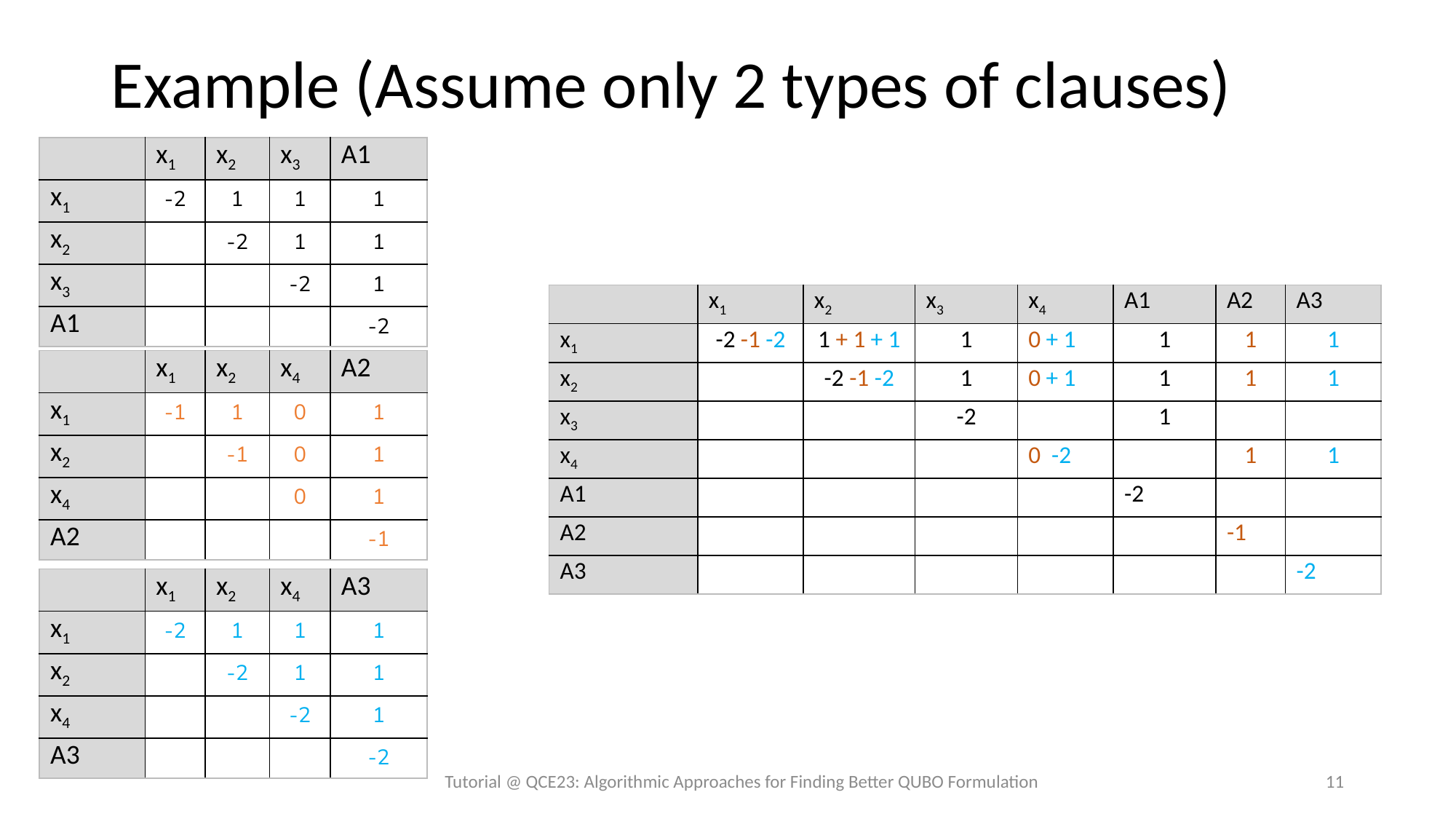

# Example (Assume only 2 types of clauses)
|  | x1 | x2 | x3 | A1 |
| --- | --- | --- | --- | --- |
| x1 | -2 | 1 | 1 | 1 |
| x2 |  | -2 | 1 | 1 |
| x3 |  |  | -2 | 1 |
| A1 |  |  |  | -2 |
|  | x1 | x2 | x3 | x4 | A1 | A2 | A3 |
| --- | --- | --- | --- | --- | --- | --- | --- |
| x1 | -2 -1 -2 | 1 + 1 + 1 | 1 | 0 + 1 | 1 | 1 | 1 |
| x2 |  | -2 -1 -2 | 1 | 0 + 1 | 1 | 1 | 1 |
| x3 |  |  | -2 |  | 1 |  |  |
| x4 |  |  |  | 0 -2 |  | 1 | 1 |
| A1 |  |  |  |  | -2 |  |  |
| A2 |  |  |  |  |  | -1 |  |
| A3 |  |  |  |  |  |  | -2 |
|  | x1 | x2 | x4 | A2 |
| --- | --- | --- | --- | --- |
| x1 | -1 | 1 | 0 | 1 |
| x2 |  | -1 | 0 | 1 |
| x4 |  |  | 0 | 1 |
| A2 |  |  |  | -1 |
|  | x1 | x2 | x4 | A3 |
| --- | --- | --- | --- | --- |
| x1 | -2 | 1 | 1 | 1 |
| x2 |  | -2 | 1 | 1 |
| x4 |  |  | -2 | 1 |
| A3 |  |  |  | -2 |
Tutorial @ QCE23: Algorithmic Approaches for Finding Better QUBO Formulation
11